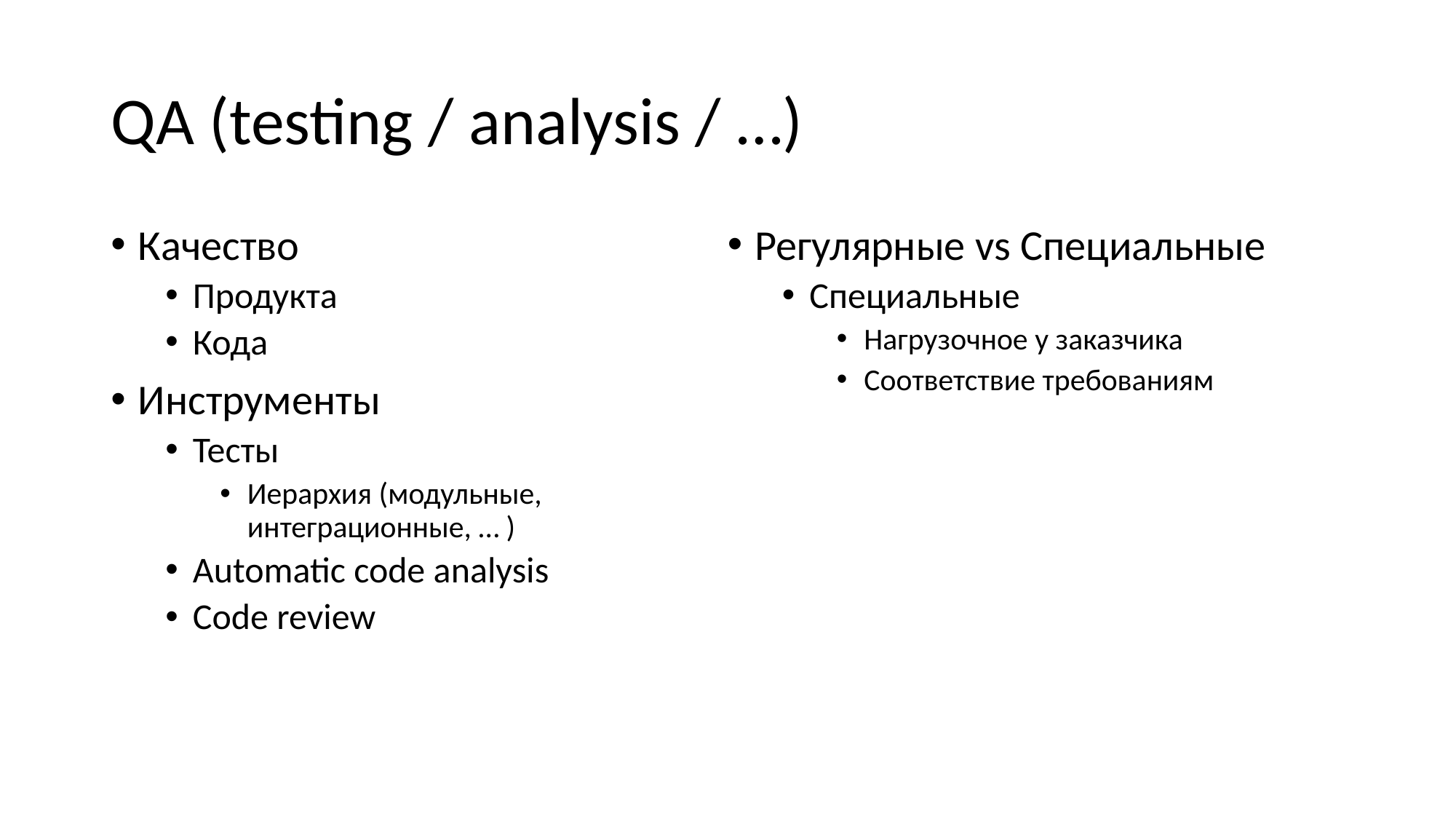

# QA (testing / analysis / …)
Качество
Продукта
Кода
Инструменты
Тесты
Иерархия (модульные, интеграционные, … )
Automatic code analysis
Code review

Регулярные vs Специальные
Специальные
Нагрузочное у заказчика
Соответствие требованиям